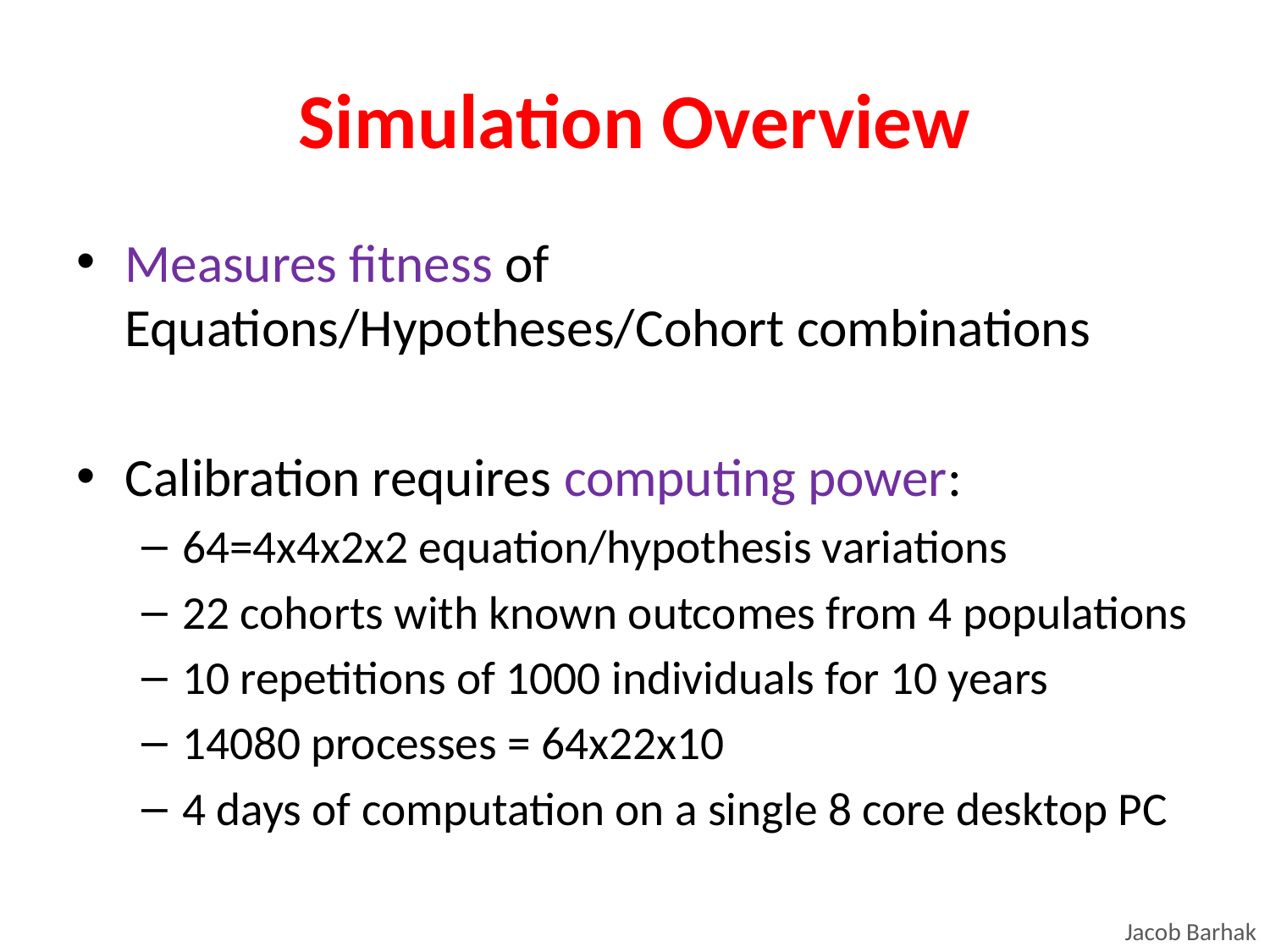

# Simulation Overview
Measures fitness of Equations/Hypotheses/Cohort combinations

Calibration requires computing power:
64=4x4x2x2 equation/hypothesis variations
22 cohorts with known outcomes from 4 populations
10 repetitions of 1000 individuals for 10 years
14080 processes = 64x22x10
4 days of computation on a single 8 core desktop PC